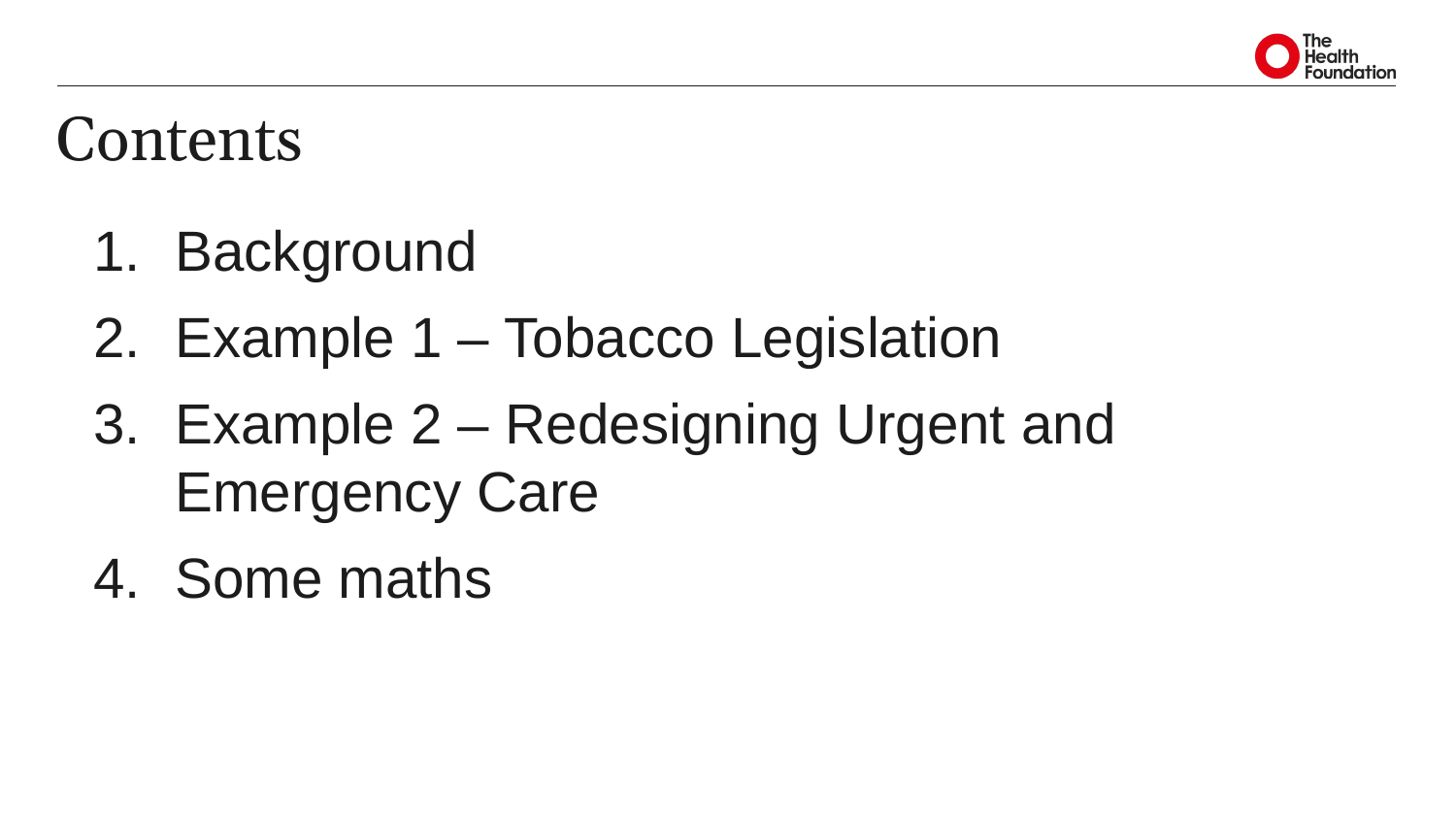

# Contents
Background
Example 1 – Tobacco Legislation
Example 2 – Redesigning Urgent and Emergency Care
Some maths